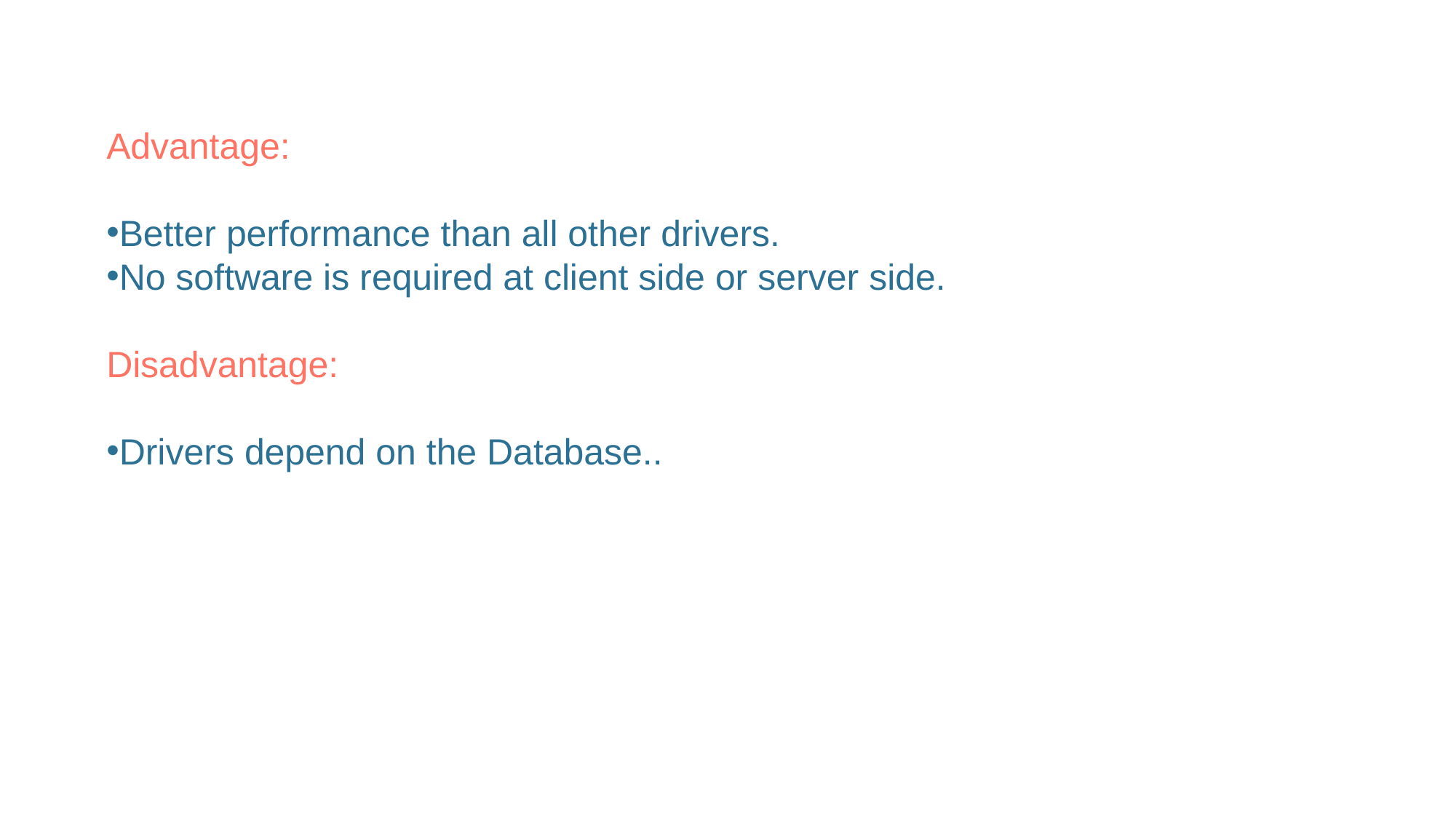

Advantage:

Better performance than all other drivers.
No software is required at client side or server side.

Disadvantage:

Drivers depend on the Database..